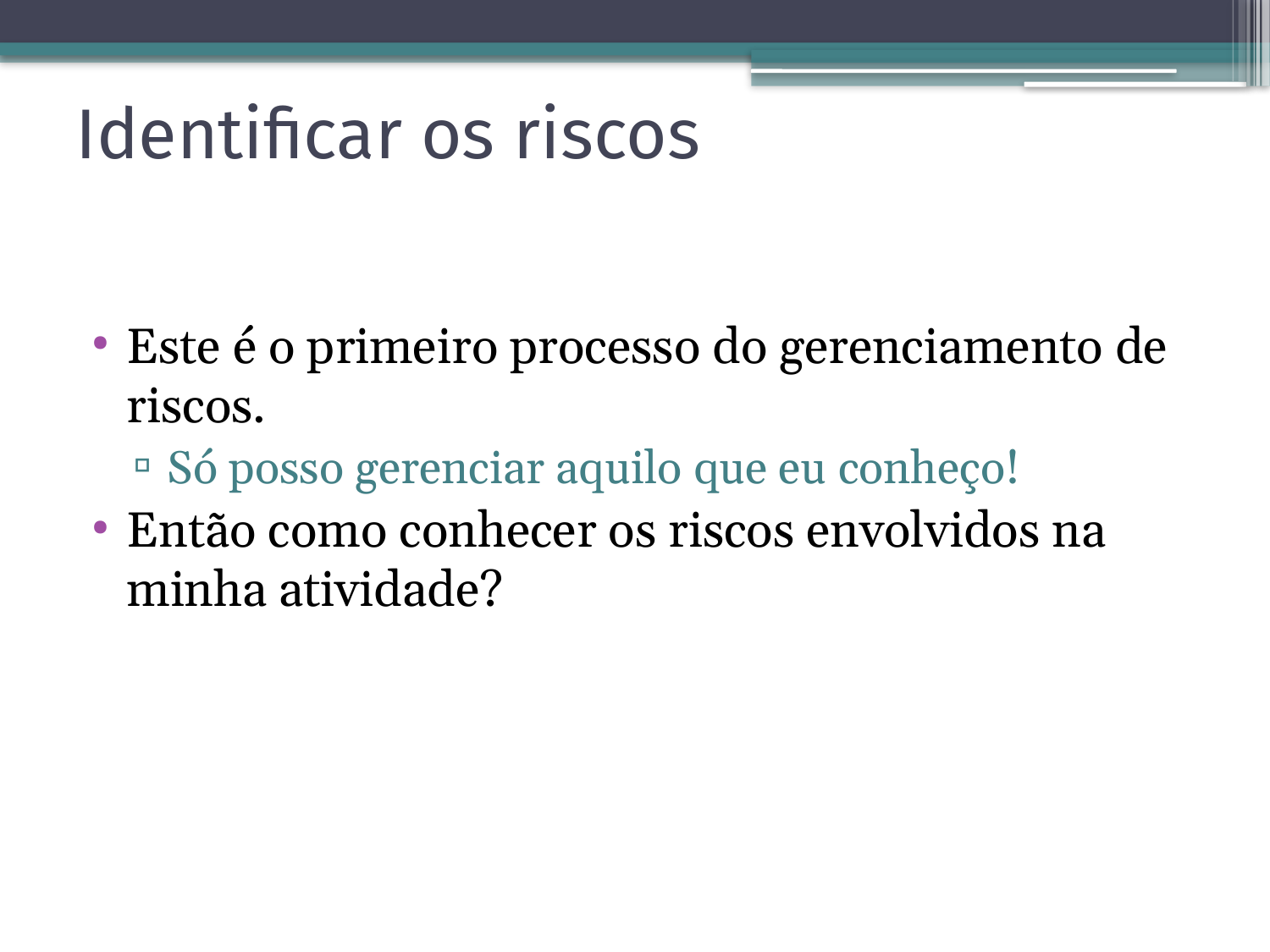

# Identificar os riscos
Este é o primeiro processo do gerenciamento de riscos.
Só posso gerenciar aquilo que eu conheço!
Então como conhecer os riscos envolvidos na minha atividade?